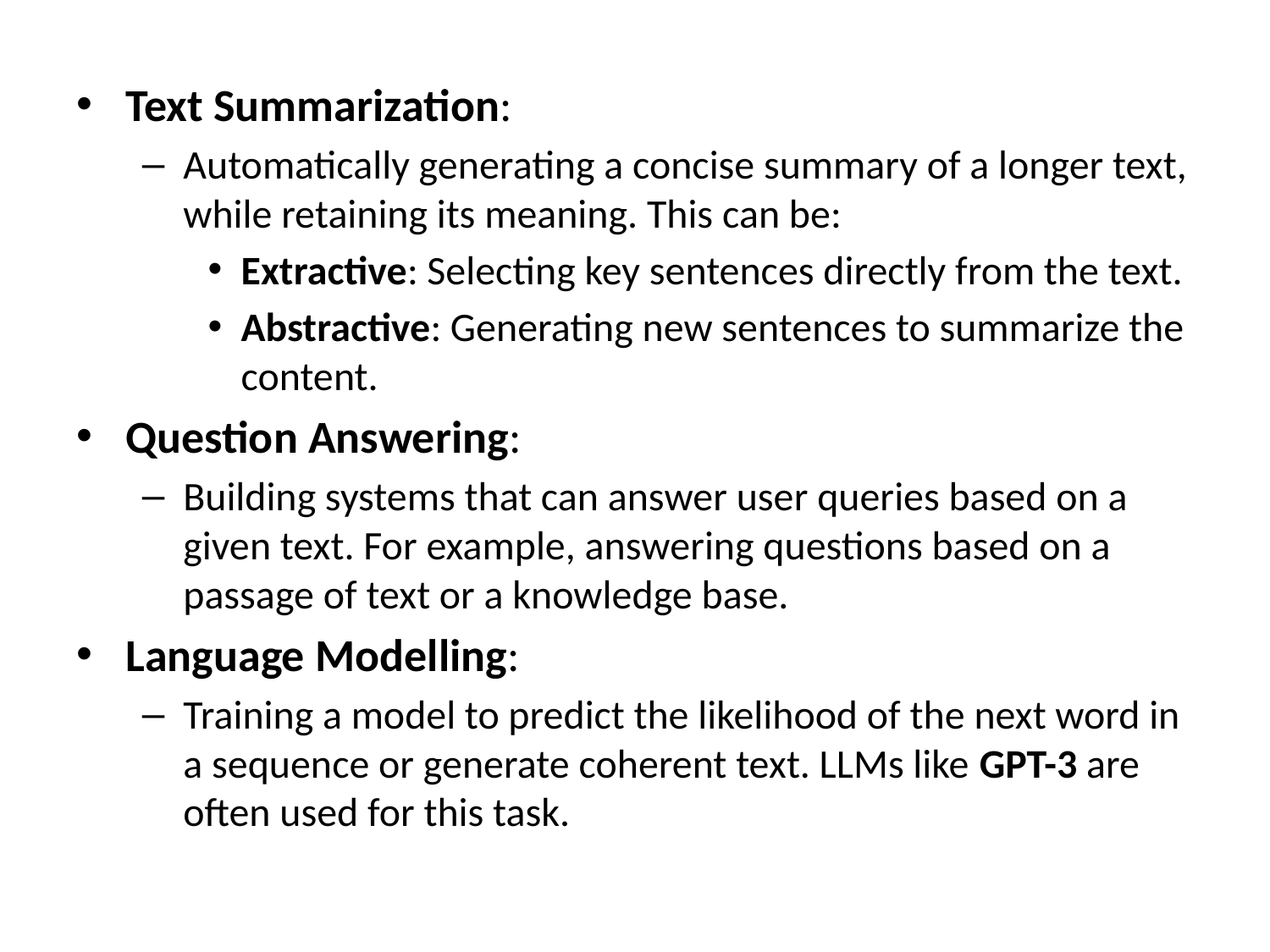

Text Summarization:
Automatically generating a concise summary of a longer text, while retaining its meaning. This can be:
Extractive: Selecting key sentences directly from the text.
Abstractive: Generating new sentences to summarize the content.
Question Answering:
Building systems that can answer user queries based on a given text. For example, answering questions based on a passage of text or a knowledge base.
Language Modelling:
Training a model to predict the likelihood of the next word in a sequence or generate coherent text. LLMs like GPT-3 are often used for this task.